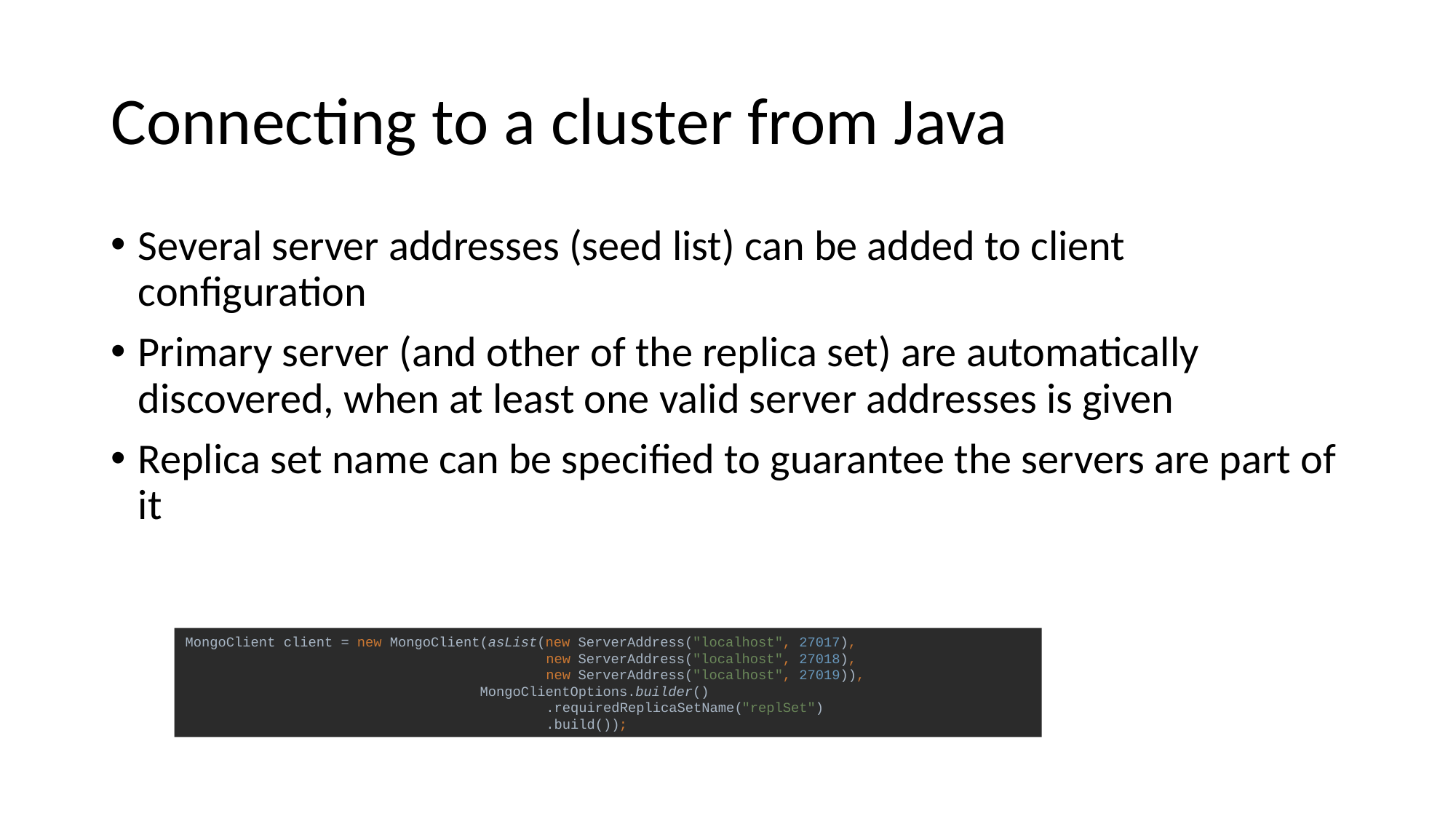

# Connecting to a cluster from Java
Several server addresses (seed list) can be added to client configuration
Primary server (and other of the replica set) are automatically discovered, when at least one valid server addresses is given
Replica set name can be specified to guarantee the servers are part of it
MongoClient client = new MongoClient(asList(new ServerAddress("localhost", 27017),
                                            new ServerAddress("localhost", 27018),
                                            new ServerAddress("localhost", 27019)),
                                    MongoClientOptions.builder()
                                            .requiredReplicaSetName("replSet")
                                            .build());